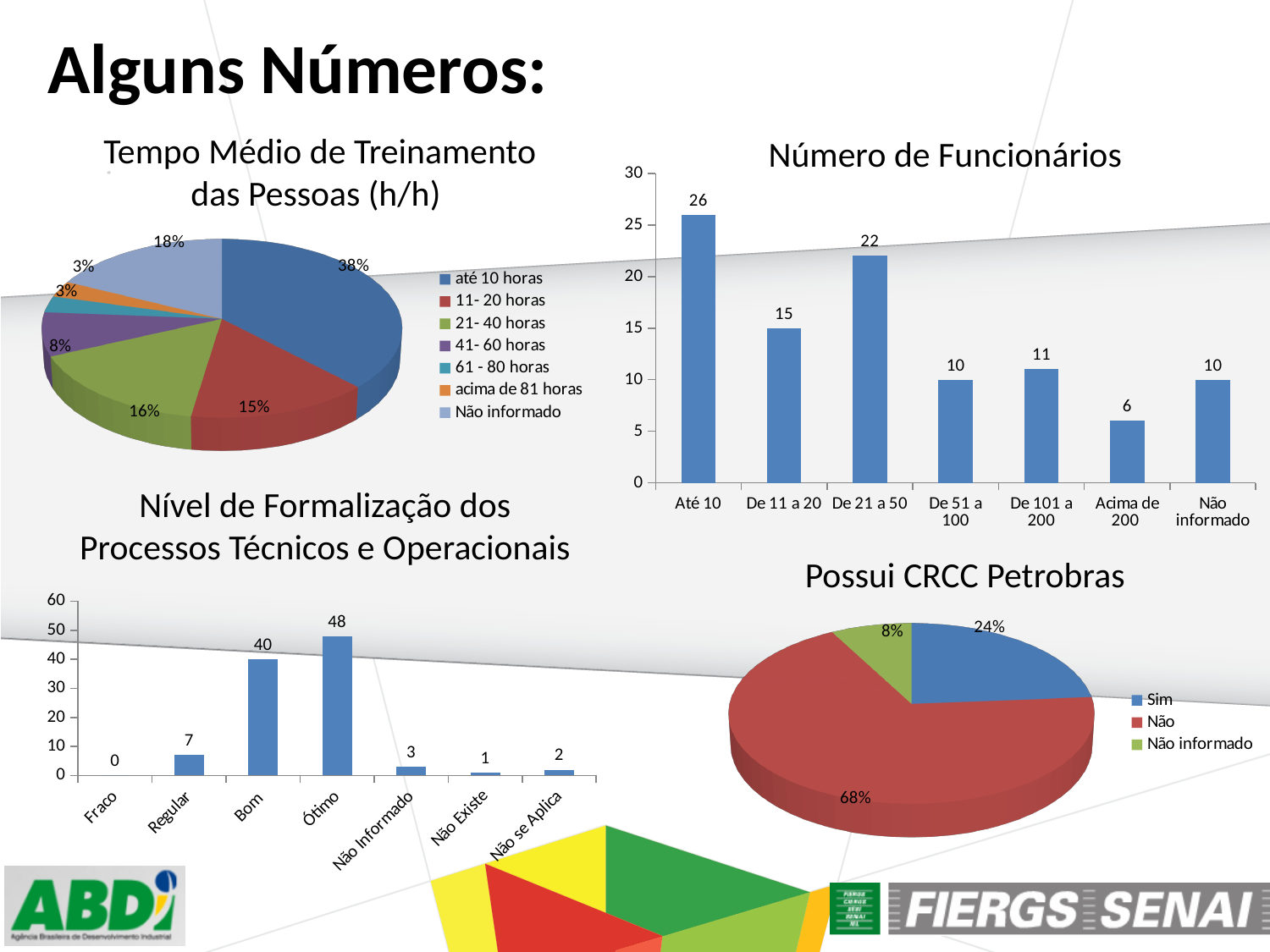

Alguns Números:
Tempo Médio de Treinamento das Pessoas (h/h)
Número de Funcionários

### Chart

| Category |  |
|---|---|
| Até 10 | 26.0 |
| De 11 a 20 | 15.0 |
| De 21 a 50 | 22.0 |
| De 51 a 100 | 10.0 |
| De 101 a 200 | 11.0 |
| Acima de 200  | 6.0 |
| Não informado | 10.0 |

[unsupported chart]

Nível de Formalização dos Processos Técnicos e Operacionais

[unsupported chart]

Possui CRCC Petrobras

### Chart

| Category |  |
|---|---|
| Fraco | 0.0 |
| Regular | 7.0 |
| Bom  | 40.0 |
| Ótimo | 48.0 |
| Não Informado | 3.0 |
| Não Existe | 1.0 |
| Não se Aplica | 2.0 |